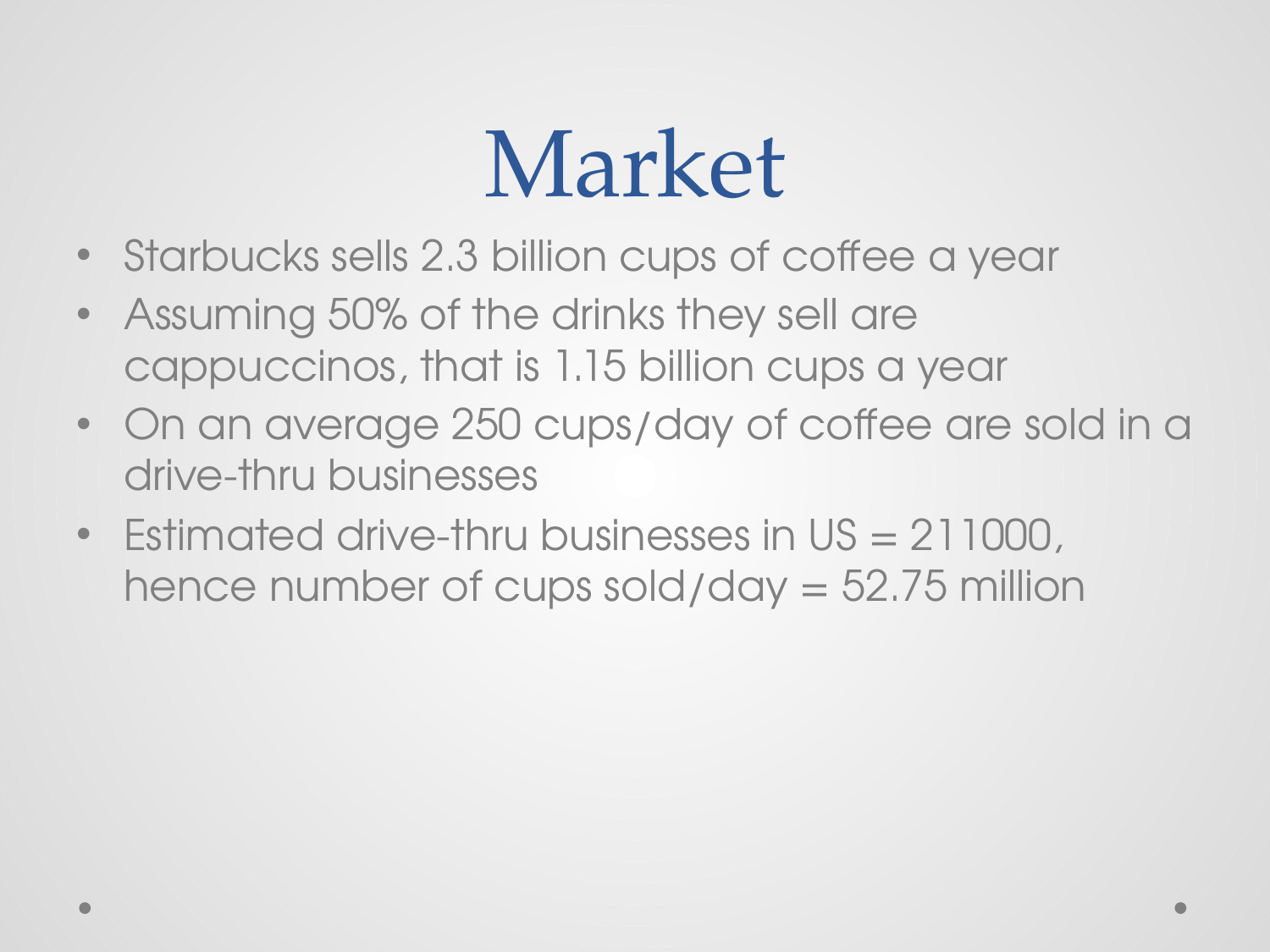

# Market
Starbucks sells 2.3 billion cups of coffee a year
Assuming 50% of the drinks they sell are cappuccinos, that is 1.15 billion cups a year
On an average 250 cups/day of coffee are sold in a drive-thru businesses
Estimated drive-thru businesses in US = 211000, hence number of cups sold/day = 52.75 million